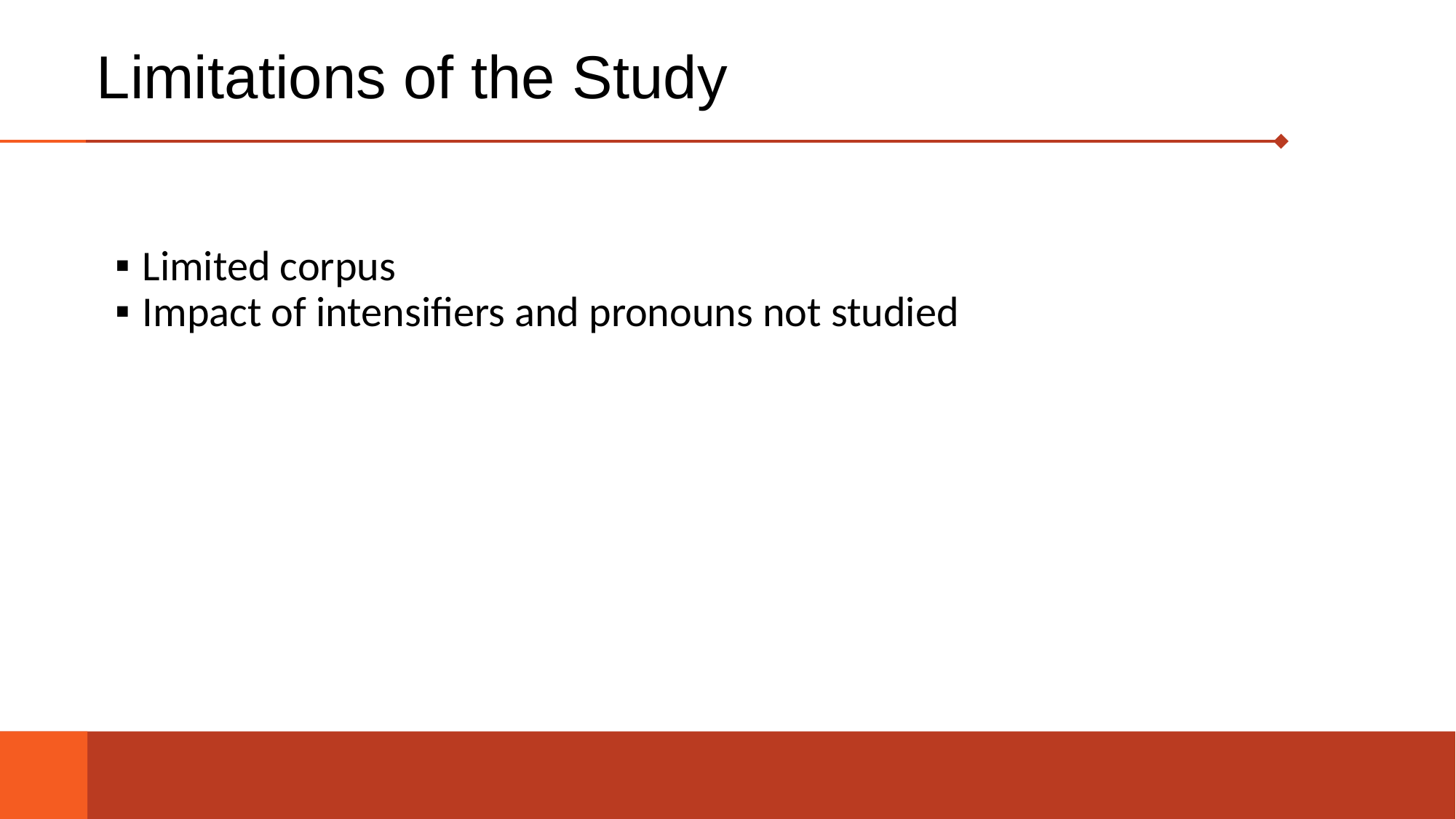

# Limitations of the Study
Limited corpus
Impact of intensifiers and pronouns not studied